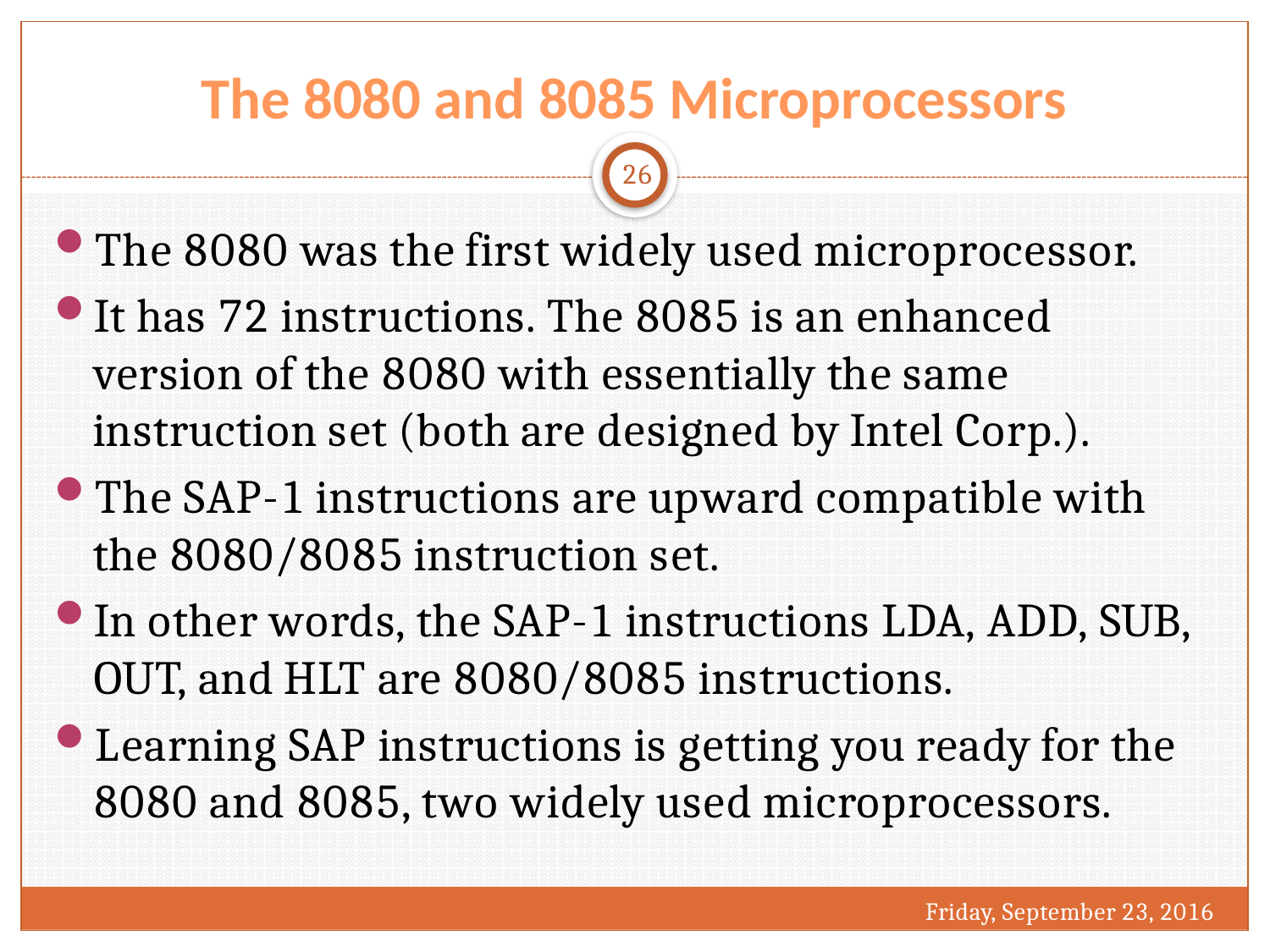

# The 8080 and 8085 Microprocessors
26
The 8080 was the first widely used microprocessor.
It has 72 instructions. The 8085 is an enhanced version of the 8080 with essentially the same instruction set (both are designed by Intel Corp.).
The SAP-1 instructions are upward compatible with the 8080/8085 instruction set.
In other words, the SAP-1 instructions LDA, ADD, SUB, OUT, and HLT are 8080/8085 instructions.
Learning SAP instructions is getting you ready for the 8080 and 8085, two widely used microprocessors.

Friday, September 23, 2016